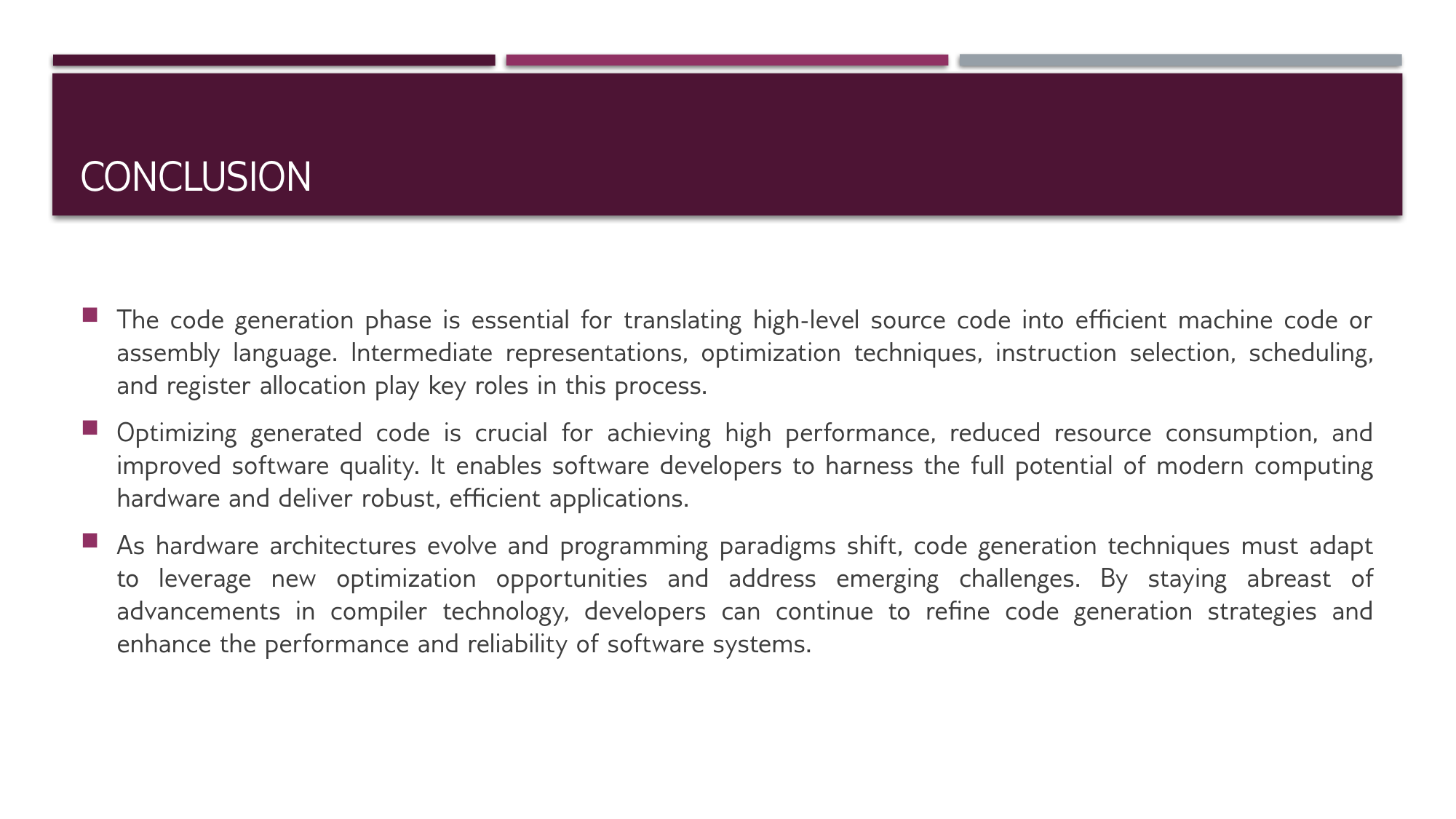

# conclusion
The code generation phase is essential for translating high-level source code into efficient machine code or assembly language. Intermediate representations, optimization techniques, instruction selection, scheduling, and register allocation play key roles in this process.
Optimizing generated code is crucial for achieving high performance, reduced resource consumption, and improved software quality. It enables software developers to harness the full potential of modern computing hardware and deliver robust, efficient applications.
As hardware architectures evolve and programming paradigms shift, code generation techniques must adapt to leverage new optimization opportunities and address emerging challenges. By staying abreast of advancements in compiler technology, developers can continue to refine code generation strategies and enhance the performance and reliability of software systems.